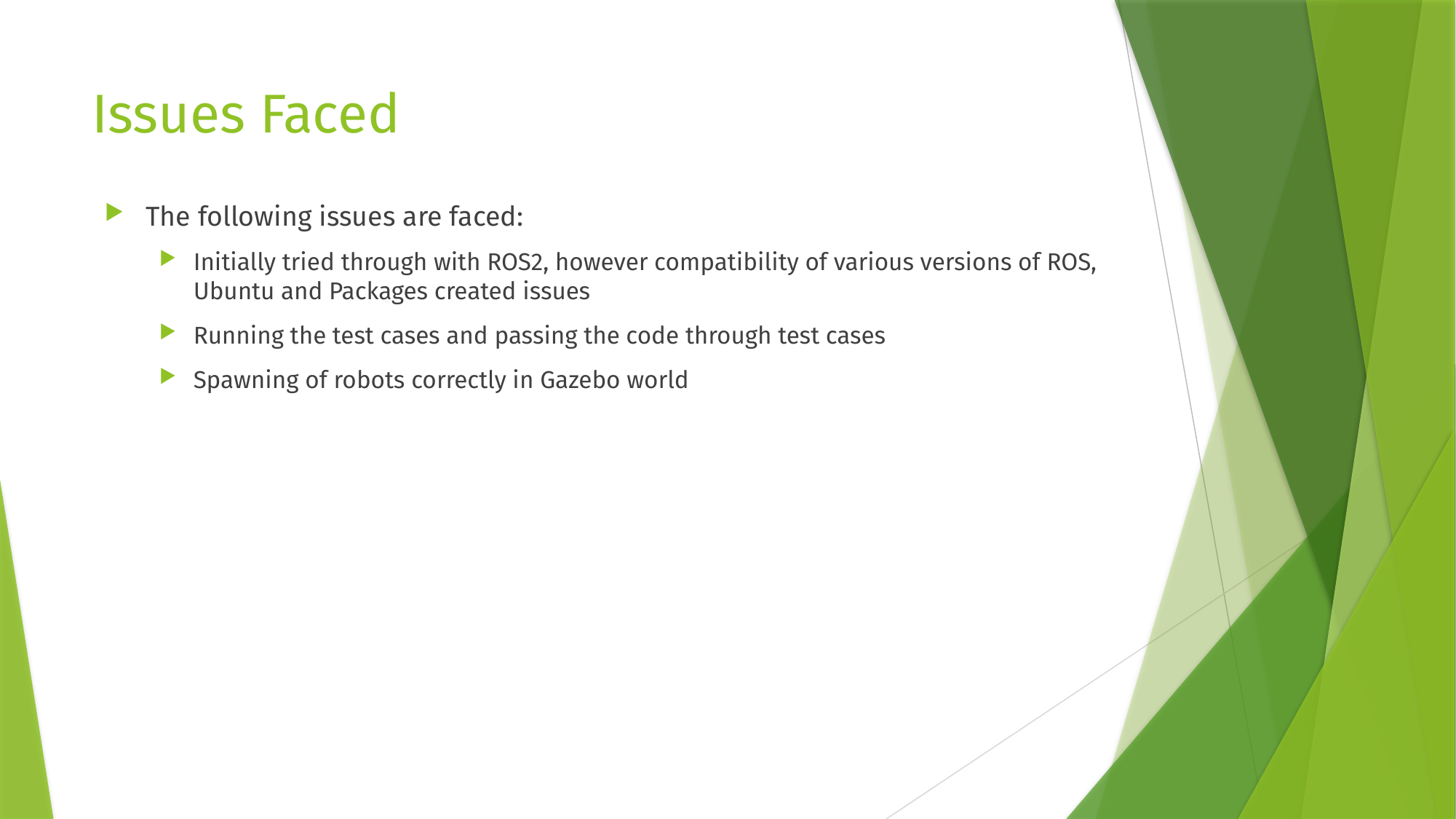

# Issues Faced
The following issues are faced:
Initially tried through with ROS2, however compatibility of various versions of ROS, Ubuntu and Packages created issues
Running the test cases and passing the code through test cases
Spawning of robots correctly in Gazebo world